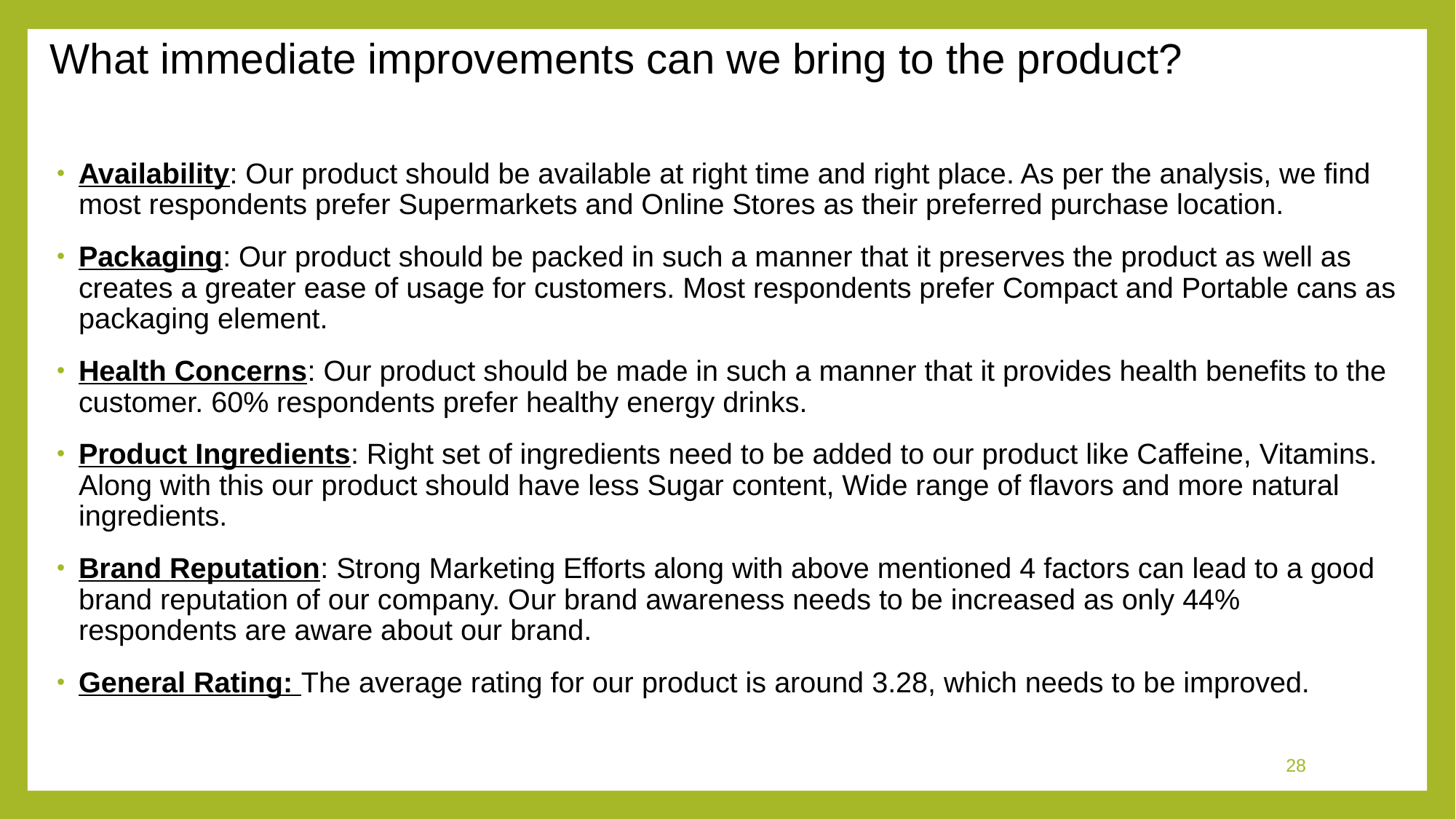

# What immediate improvements can we bring to the product?

Availability: Our product should be available at right time and right place. As per the analysis, we find most respondents prefer Supermarkets and Online Stores as their preferred purchase location.
Packaging: Our product should be packed in such a manner that it preserves the product as well as creates a greater ease of usage for customers. Most respondents prefer Compact and Portable cans as packaging element.
Health Concerns: Our product should be made in such a manner that it provides health benefits to the customer. 60% respondents prefer healthy energy drinks.
Product Ingredients: Right set of ingredients need to be added to our product like Caffeine, Vitamins. Along with this our product should have less Sugar content, Wide range of flavors and more natural ingredients.
Brand Reputation: Strong Marketing Efforts along with above mentioned 4 factors can lead to a good brand reputation of our company. Our brand awareness needs to be increased as only 44% respondents are aware about our brand.
General Rating: The average rating for our product is around 3.28, which needs to be improved.

28